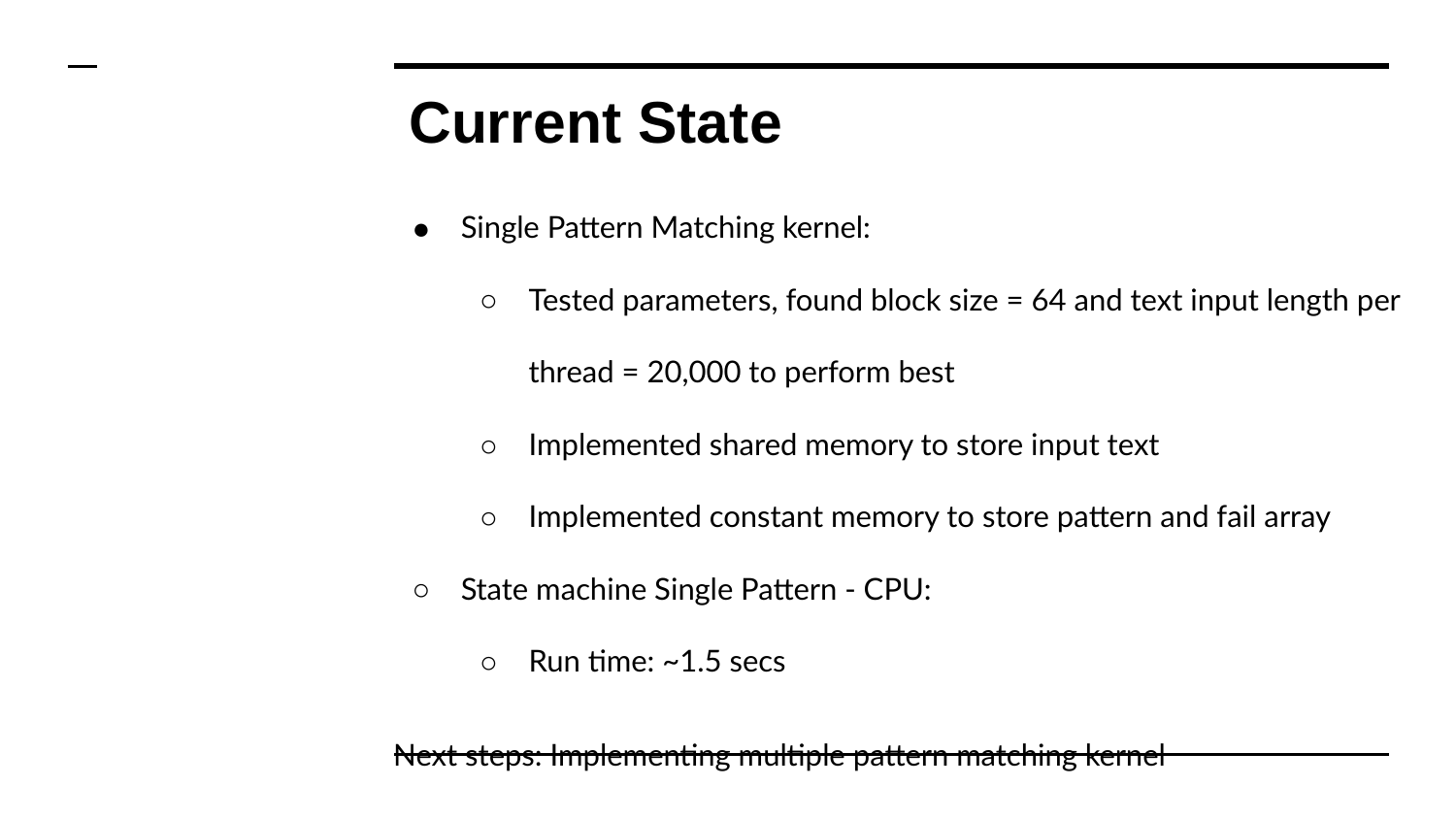

# Current State
Single Pattern Matching kernel:
Tested parameters, found block size = 64 and text input length per thread = 20,000 to perform best
Implemented shared memory to store input text
Implemented constant memory to store pattern and fail array
State machine Single Pattern - CPU:
Run time: ~1.5 secs
Next steps: Implementing multiple pattern matching kernel